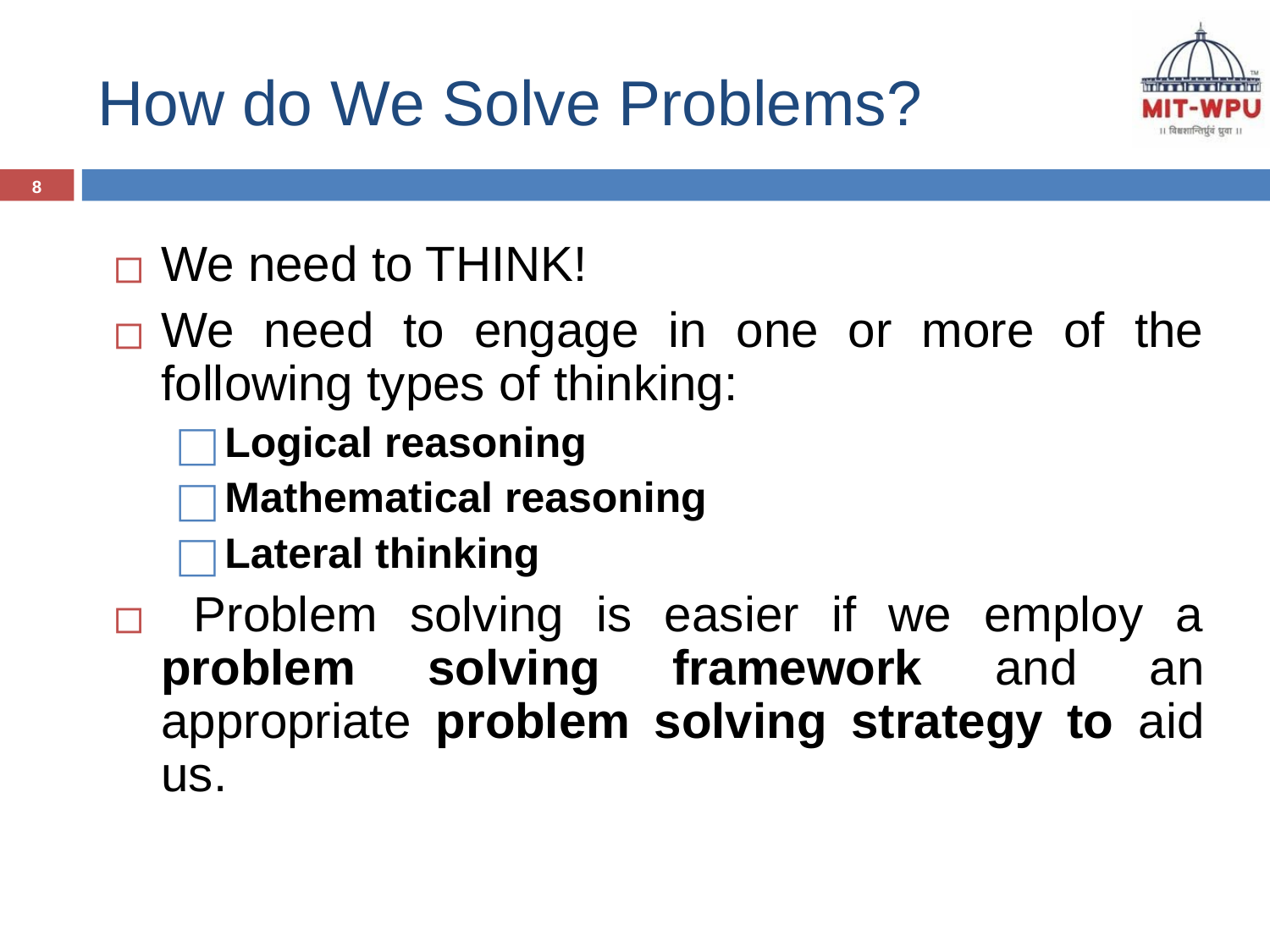

# How do We Solve Problems?
8
We need to THINK!
We need to engage in one or more of the following types of thinking:
Logical reasoning
Mathematical reasoning
Lateral thinking
 Problem solving is easier if we employ a problem solving framework and an appropriate problem solving strategy to aid us.